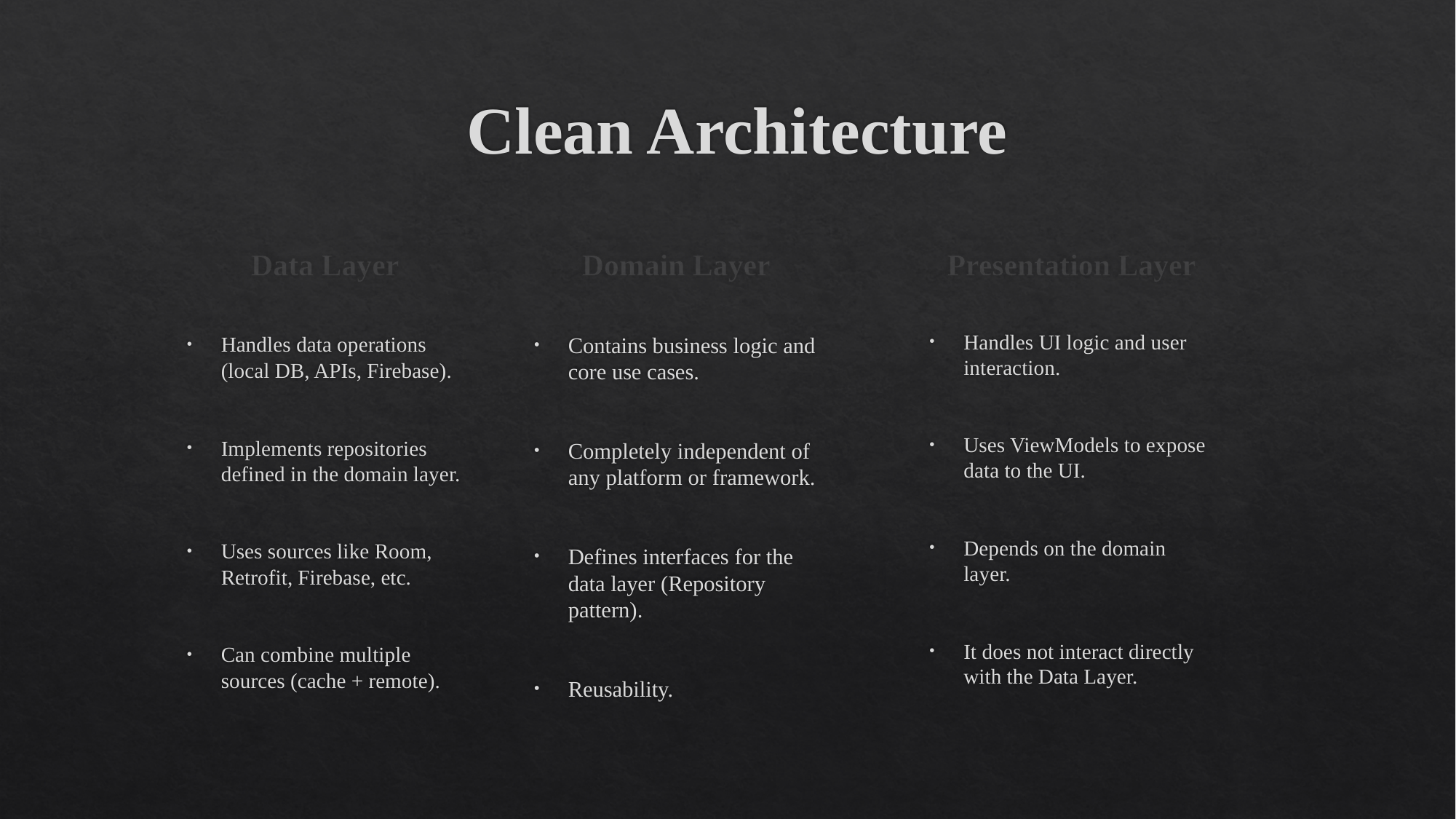

# Clean Architecture
Data Layer
Domain Layer
Presentation Layer
Handles UI logic and user interaction.

Uses ViewModels to expose data to the UI.

Depends on the domain layer.

It does not interact directly with the Data Layer.
Handles data operations (local DB, APIs, Firebase).

Implements repositories defined in the domain layer.

Uses sources like Room, Retrofit, Firebase, etc.

Can combine multiple sources (cache + remote).

Contains business logic and core use cases.

Completely independent of any platform or framework.

Defines interfaces for the data layer (Repository pattern).

Reusability.